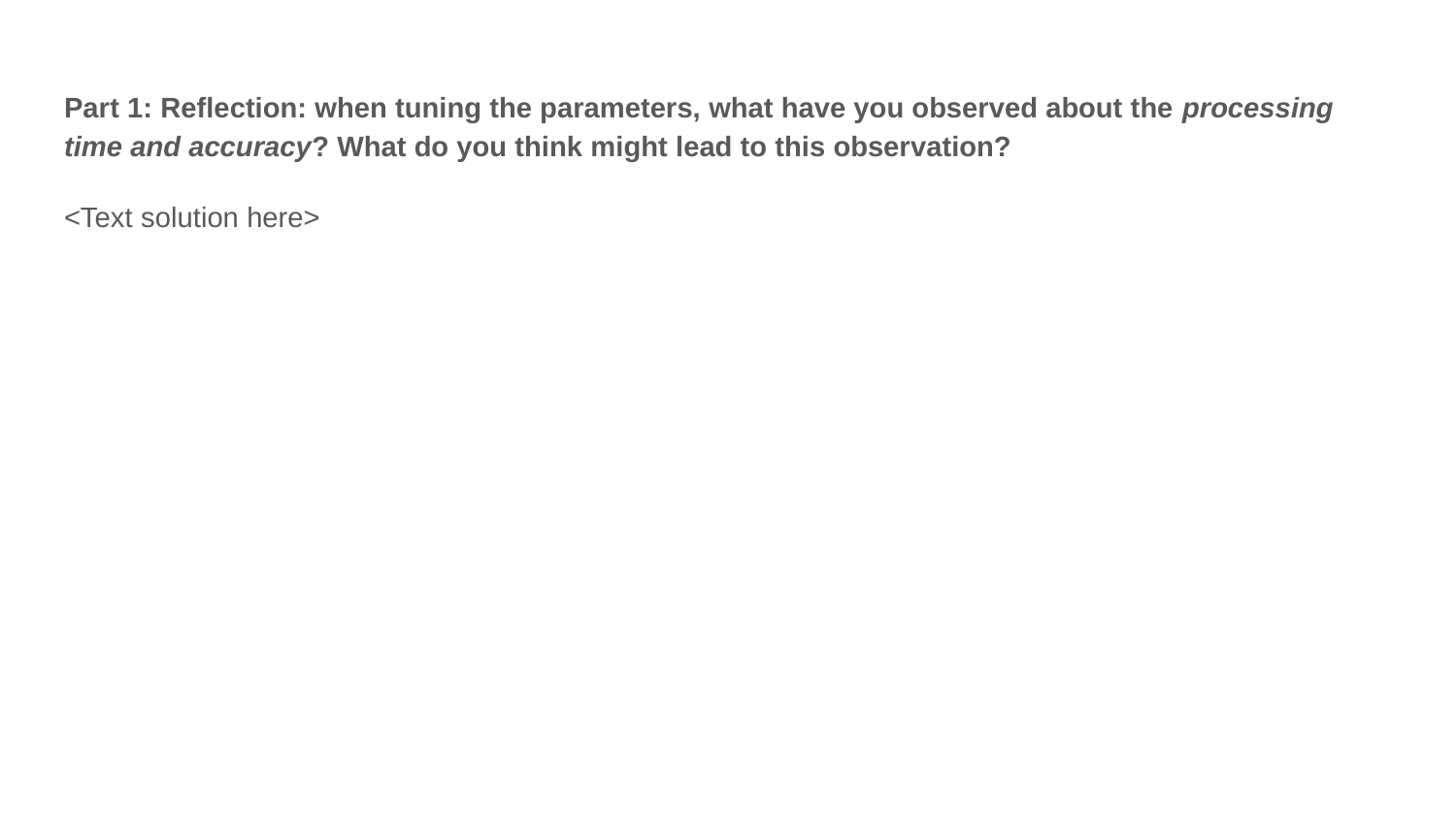

Part 1: Reflection: when tuning the parameters, what have you observed about the processing time and accuracy? What do you think might lead to this observation?
<Text solution here>